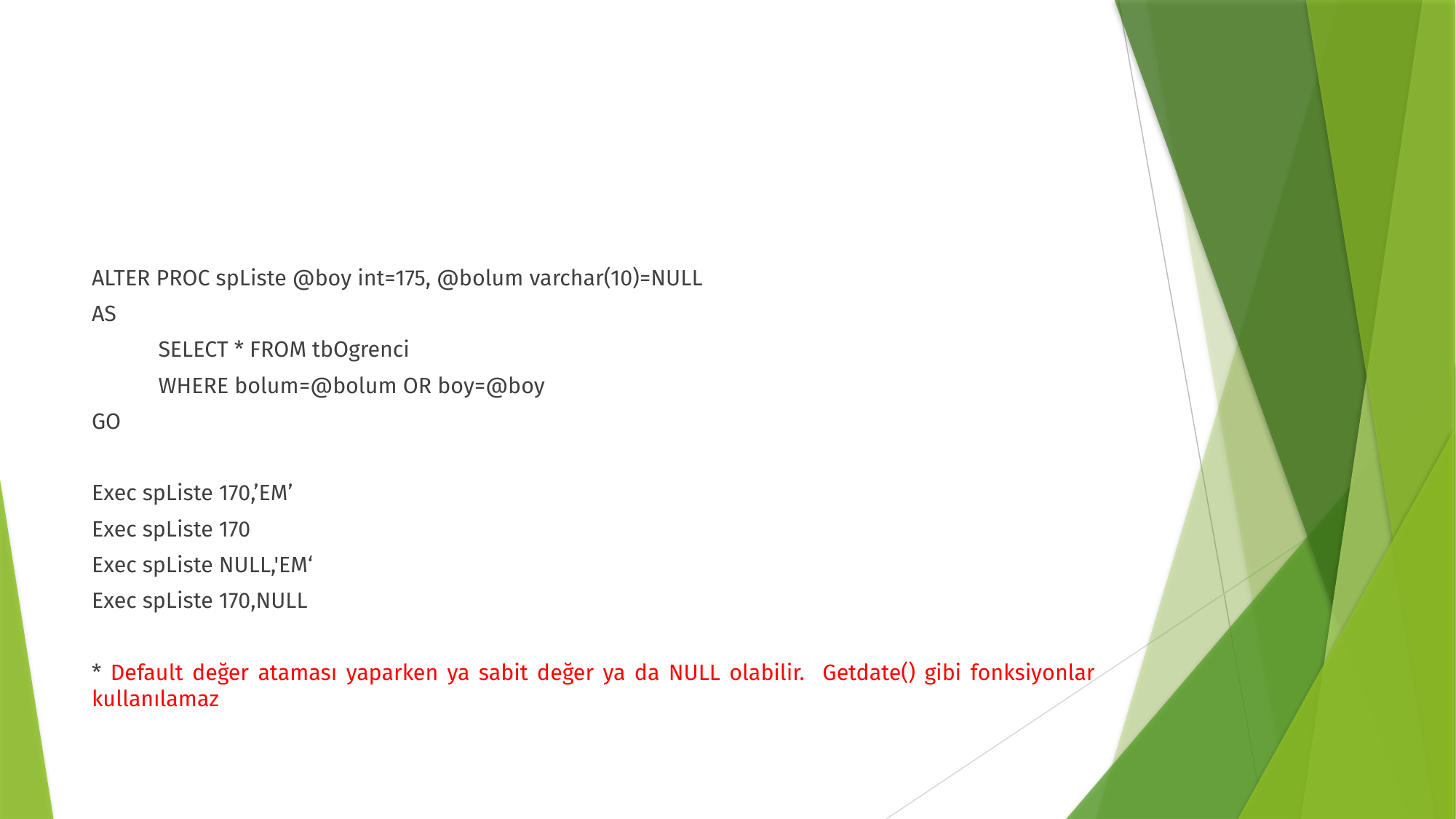

#
ALTER PROC spListe @boy int=175, @bolum varchar(10)=NULL
AS
	SELECT * FROM tbOgrenci
	WHERE bolum=@bolum OR boy=@boy
GO

Exec spListe 170,’EM’
Exec spListe 170
Exec spListe NULL,'EM‘
Exec spListe 170,NULL

* Default değer ataması yaparken ya sabit değer ya da NULL olabilir.  Getdate() gibi fonksiyonlar kullanılamaz